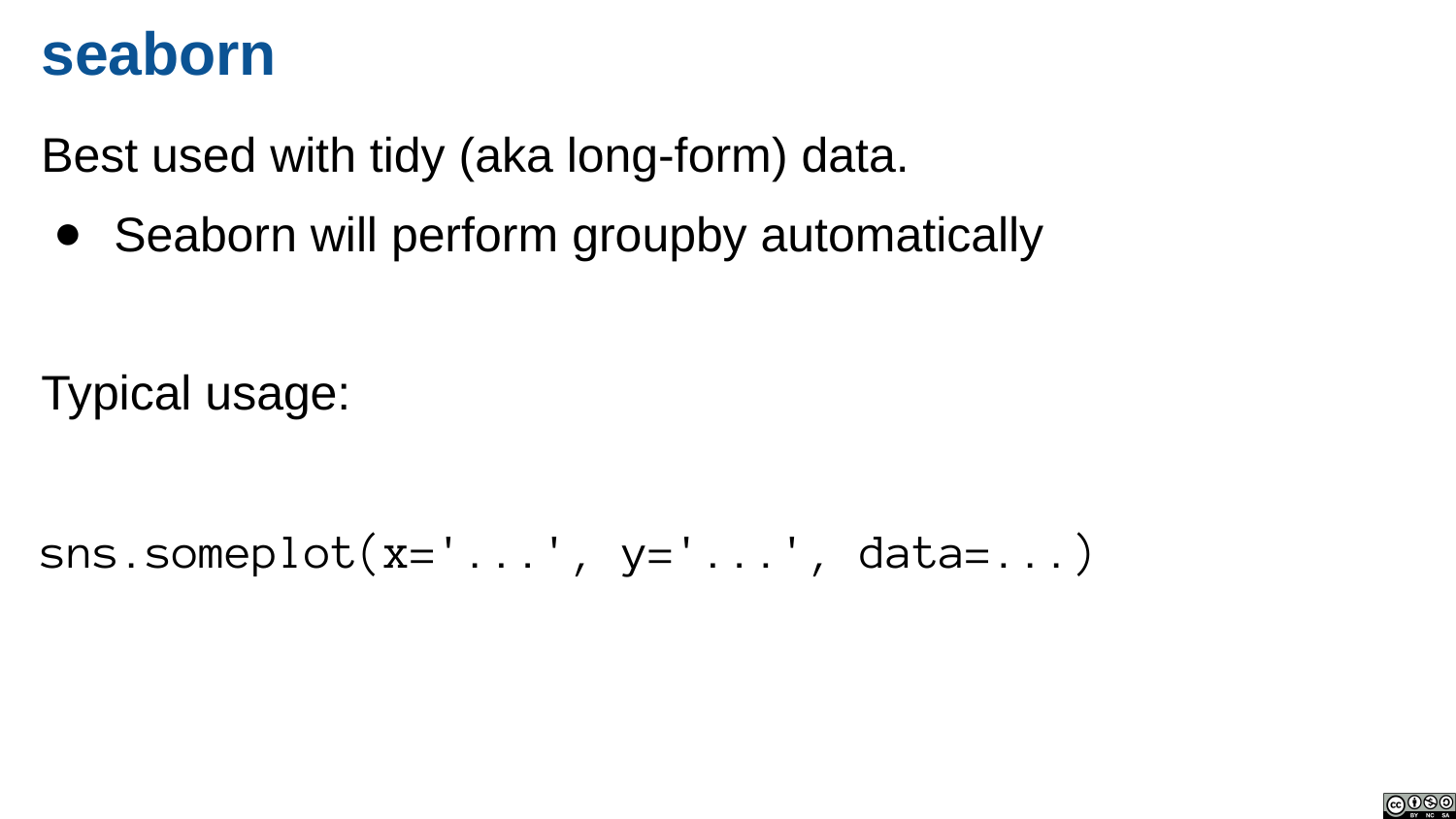

# seaborn
Best used with tidy (aka long-form) data.
Seaborn will perform groupby automatically

Typical usage:

sns.someplot(x='...', y='...', data=...)